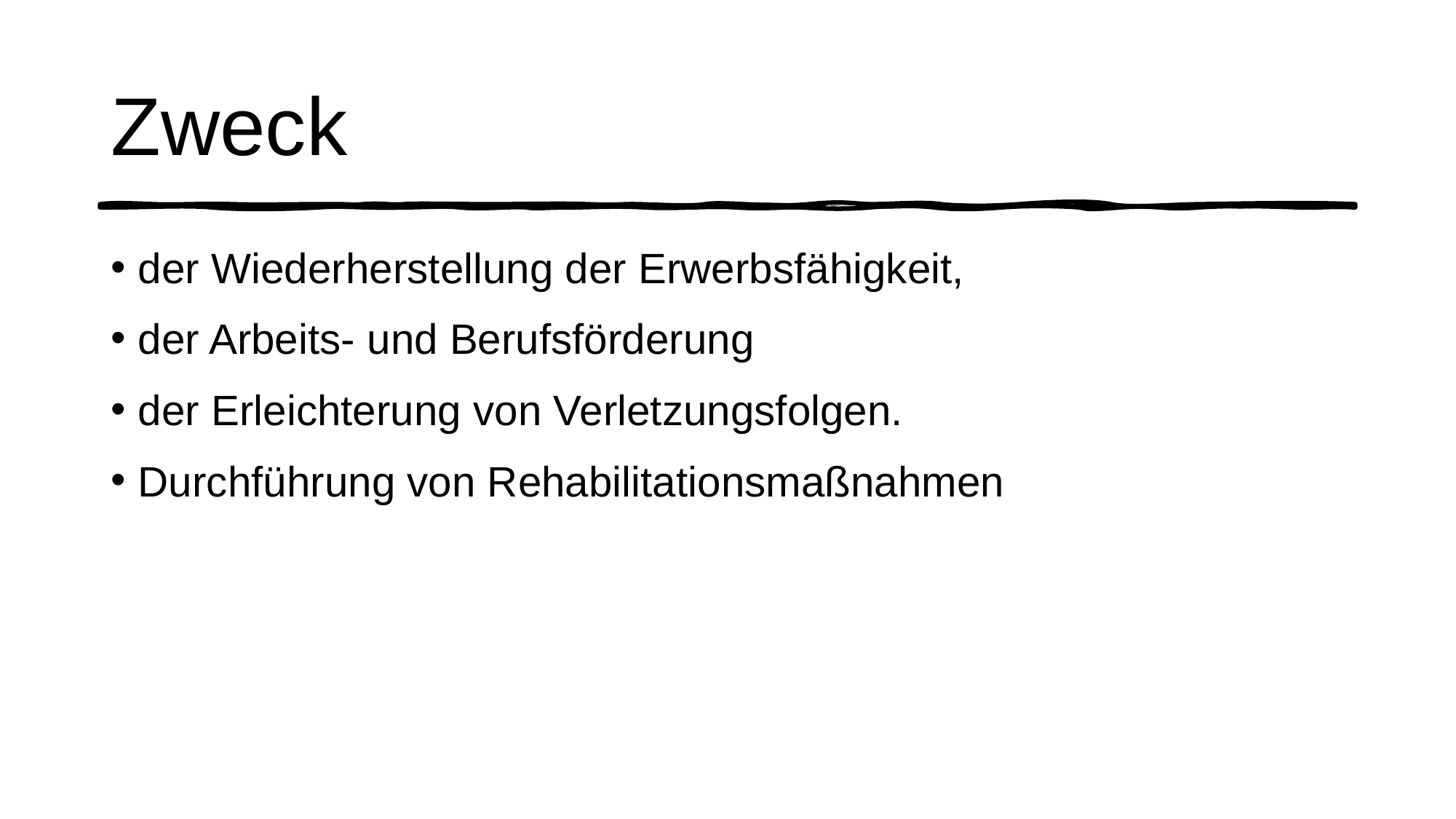

# Zweck
der Wiederherstellung der Erwerbsfähigkeit,
der Arbeits- und Berufsförderung
der Erleichterung von Verletzungsfolgen.
Durchführung von Rehabilitationsmaßnahmen